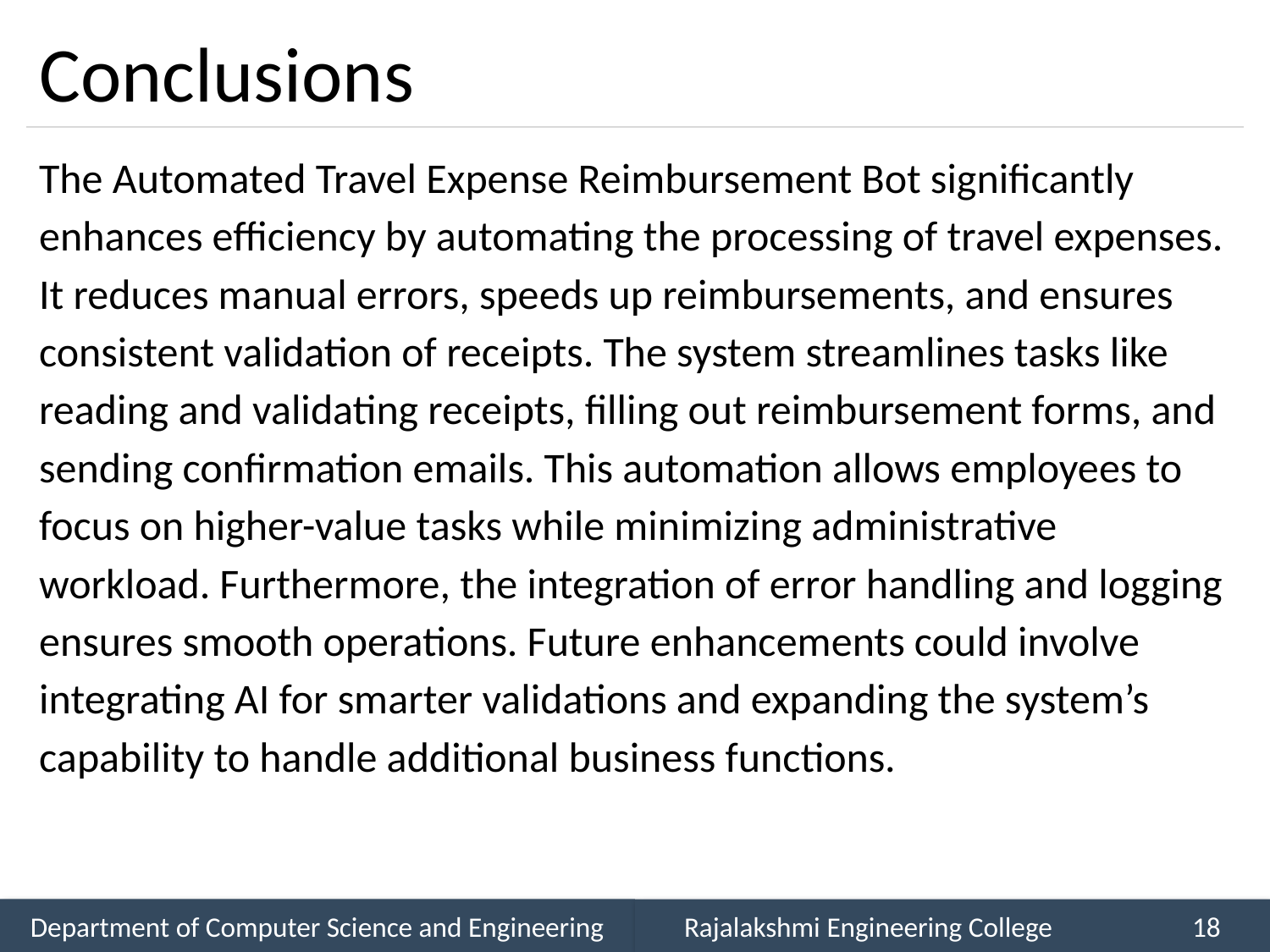

# Conclusions
The Automated Travel Expense Reimbursement Bot significantly enhances efficiency by automating the processing of travel expenses. It reduces manual errors, speeds up reimbursements, and ensures consistent validation of receipts. The system streamlines tasks like reading and validating receipts, filling out reimbursement forms, and sending confirmation emails. This automation allows employees to focus on higher-value tasks while minimizing administrative workload. Furthermore, the integration of error handling and logging ensures smooth operations. Future enhancements could involve integrating AI for smarter validations and expanding the system’s capability to handle additional business functions.